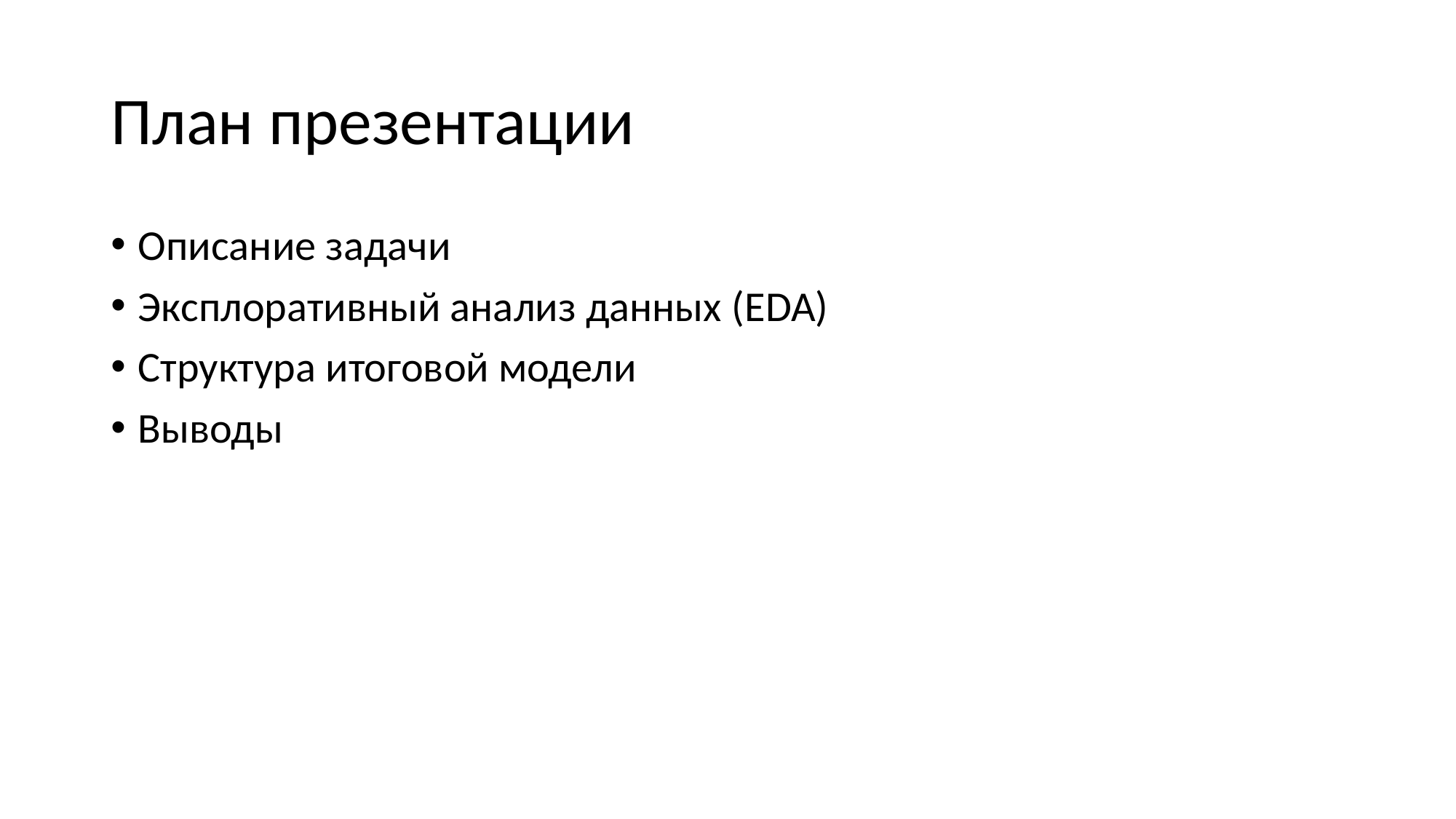

# План презентации
Описание задачи
Эксплоративный анализ данных (EDA)
Структура итоговой модели
Выводы